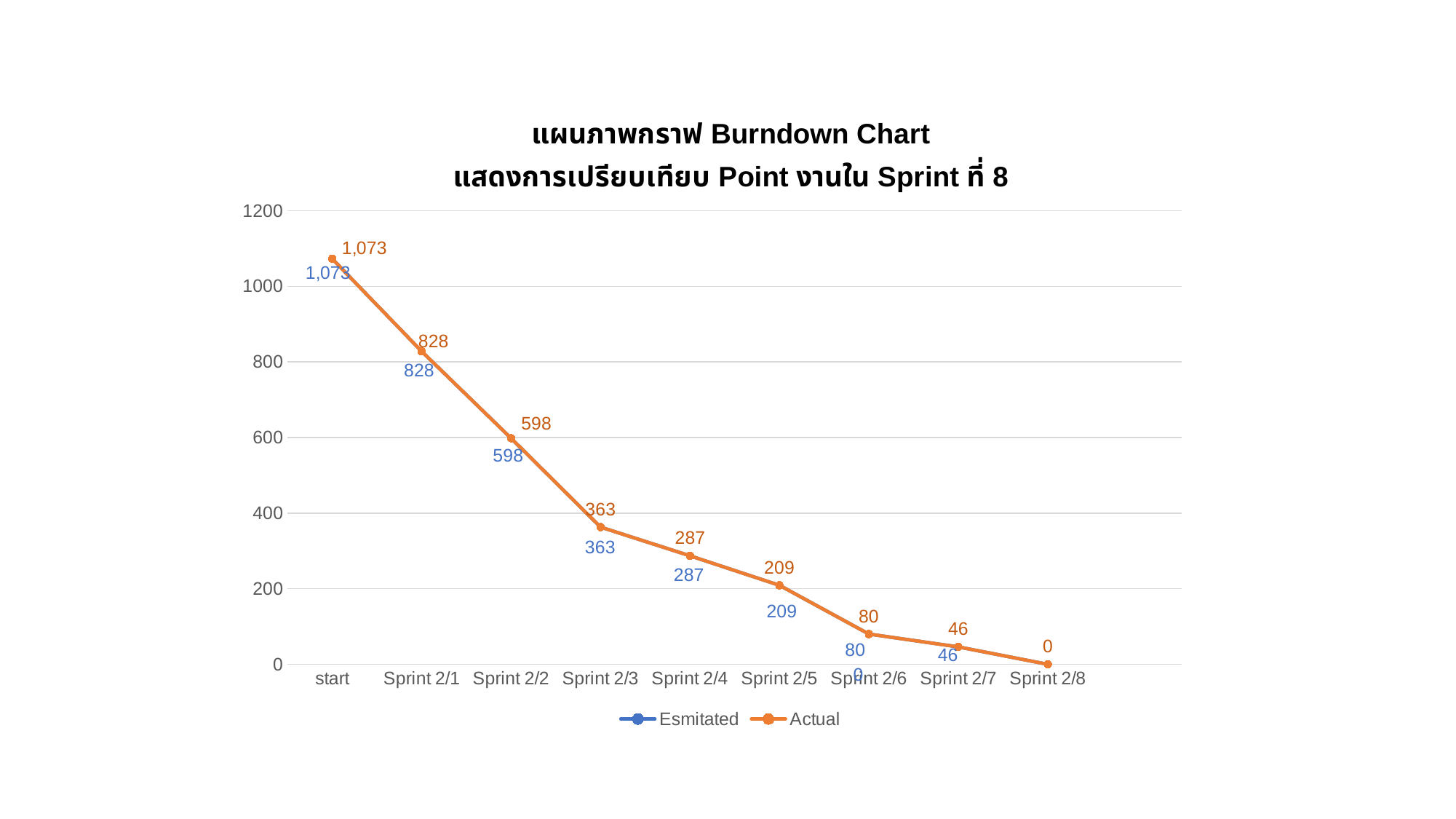

### Chart: แผนภาพกราฟ Burndown Chart
แสดงการเปรียบเทียบ Point งานใน Sprint ที่ 8

| Category | Esmitated | Actual |
|---|---|---|
| start | 1073.0 | 1073.0 |
| Sprint 2/1 | 828.0 | 828.0 |
| Sprint 2/2 | 598.0 | 598.0 |
| Sprint 2/3 | 363.0 | 363.0 |
| Sprint 2/4 | 287.0 | 287.0 |
| Sprint 2/5 | 209.0 | 209.0 |
| Sprint 2/6 | 80.0 | 80.0 |
| Sprint 2/7 | 46.0 | 46.0 |
| Sprint 2/8 | 0.0 | 0.0 |